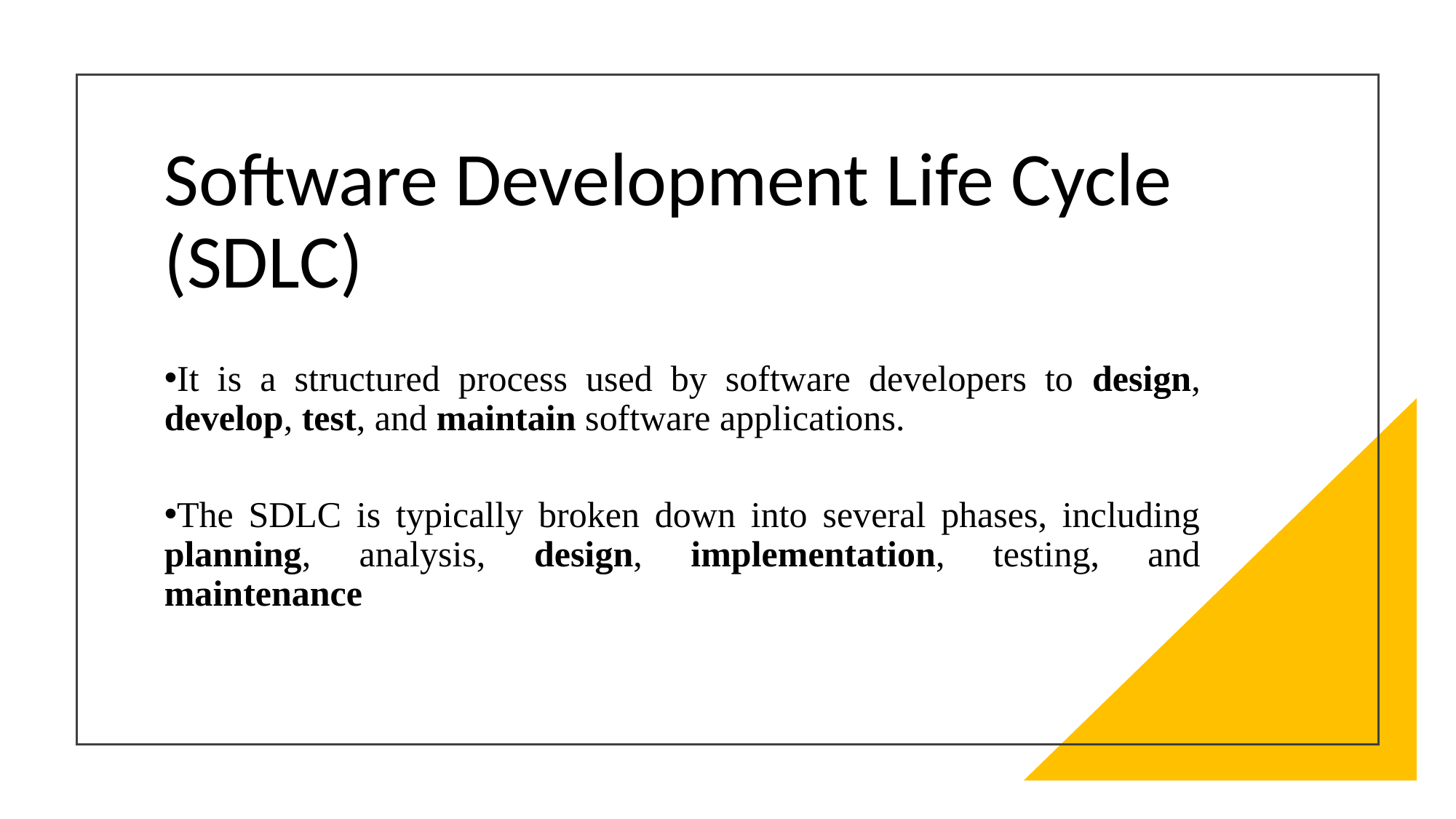

# Software Development Life Cycle (SDLC)
It is a structured process used by software developers to design, develop, test, and maintain software applications.

The SDLC is typically broken down into several phases, including planning, analysis, design, implementation, testing, and maintenance